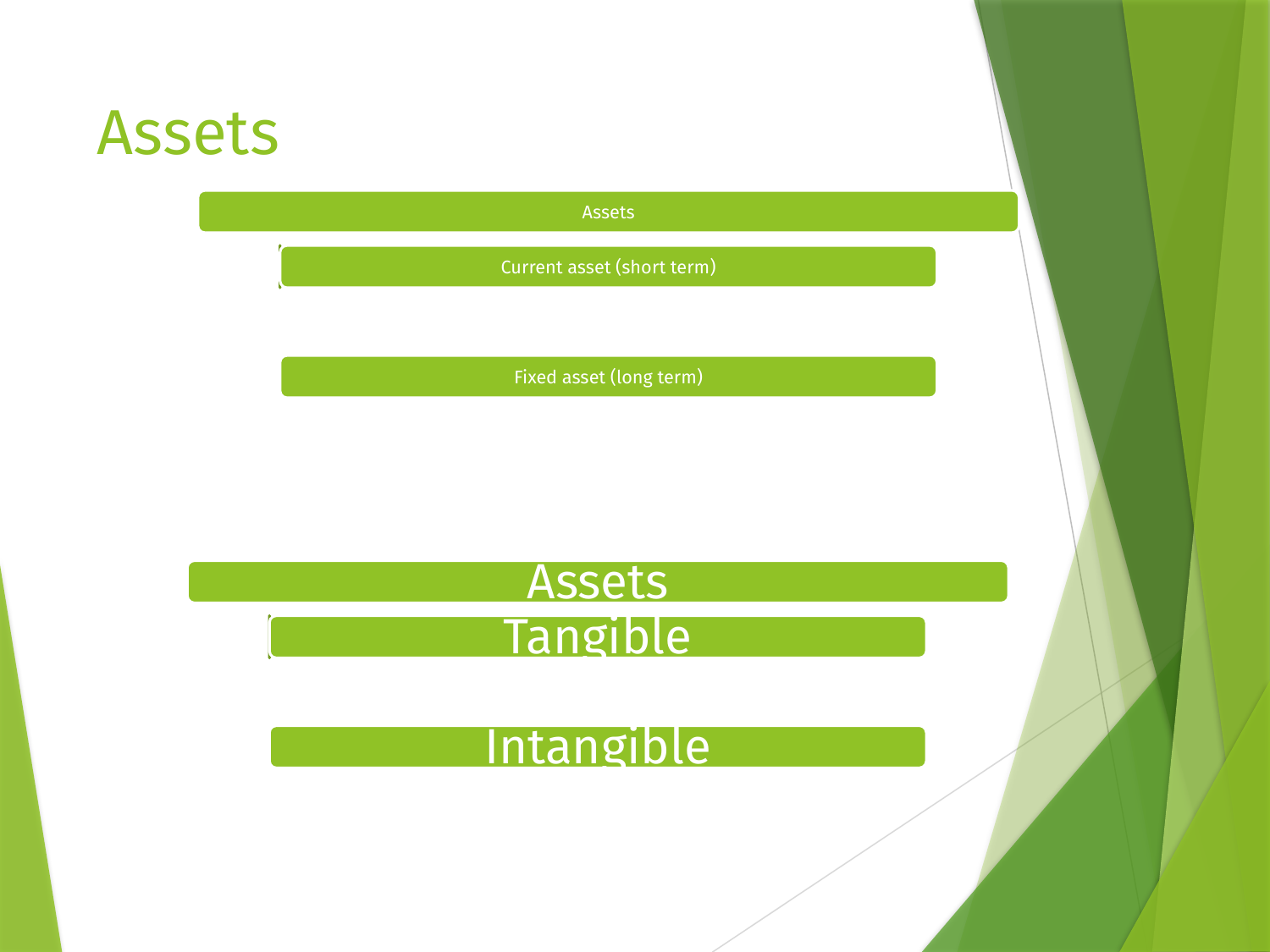

# Assets
Assets
Current asset (short term)
Fixed asset (long term)
Assets
Tangible
Intangible